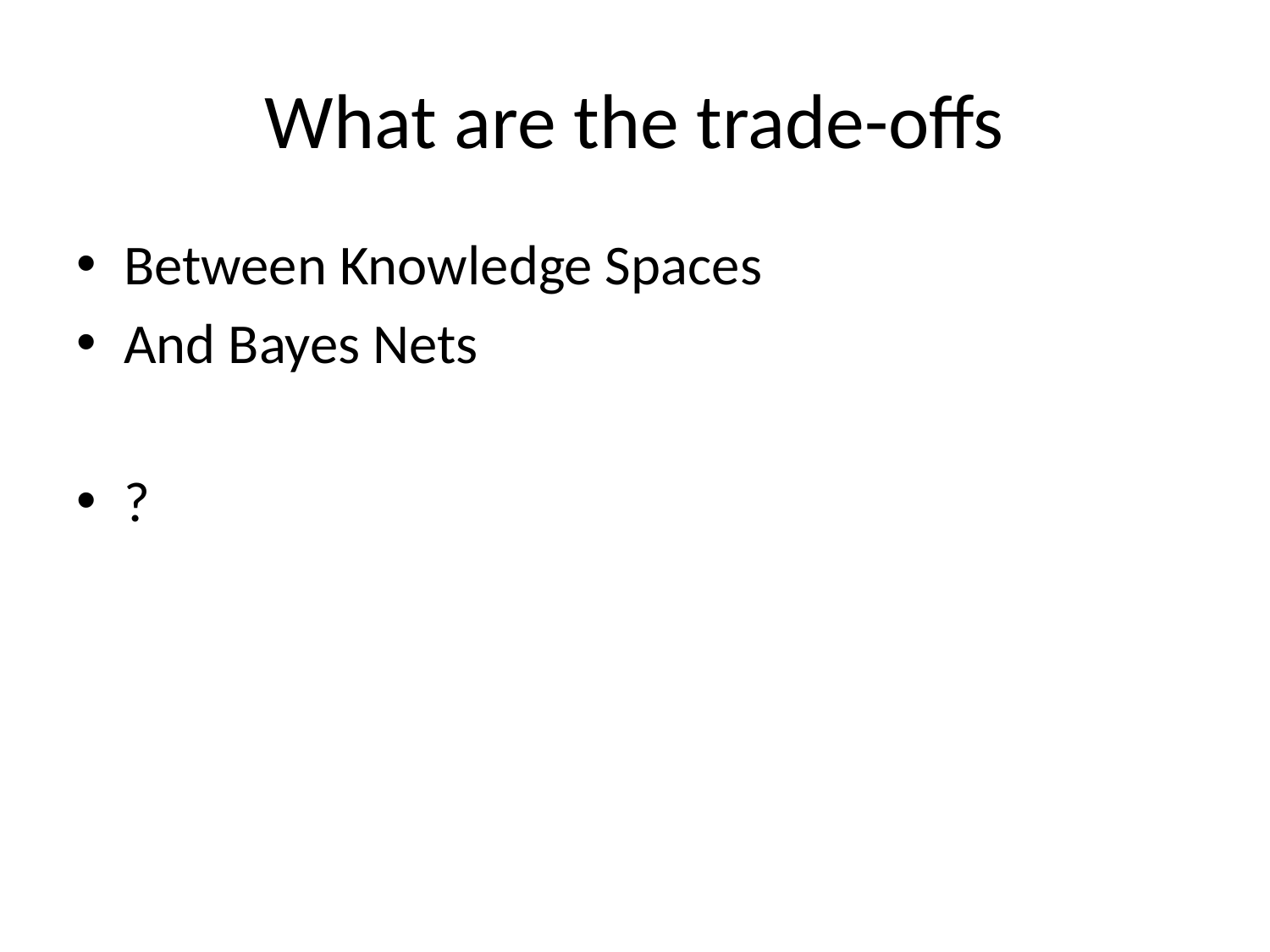

# What are the trade-offs
Between Knowledge Spaces
And Bayes Nets

?